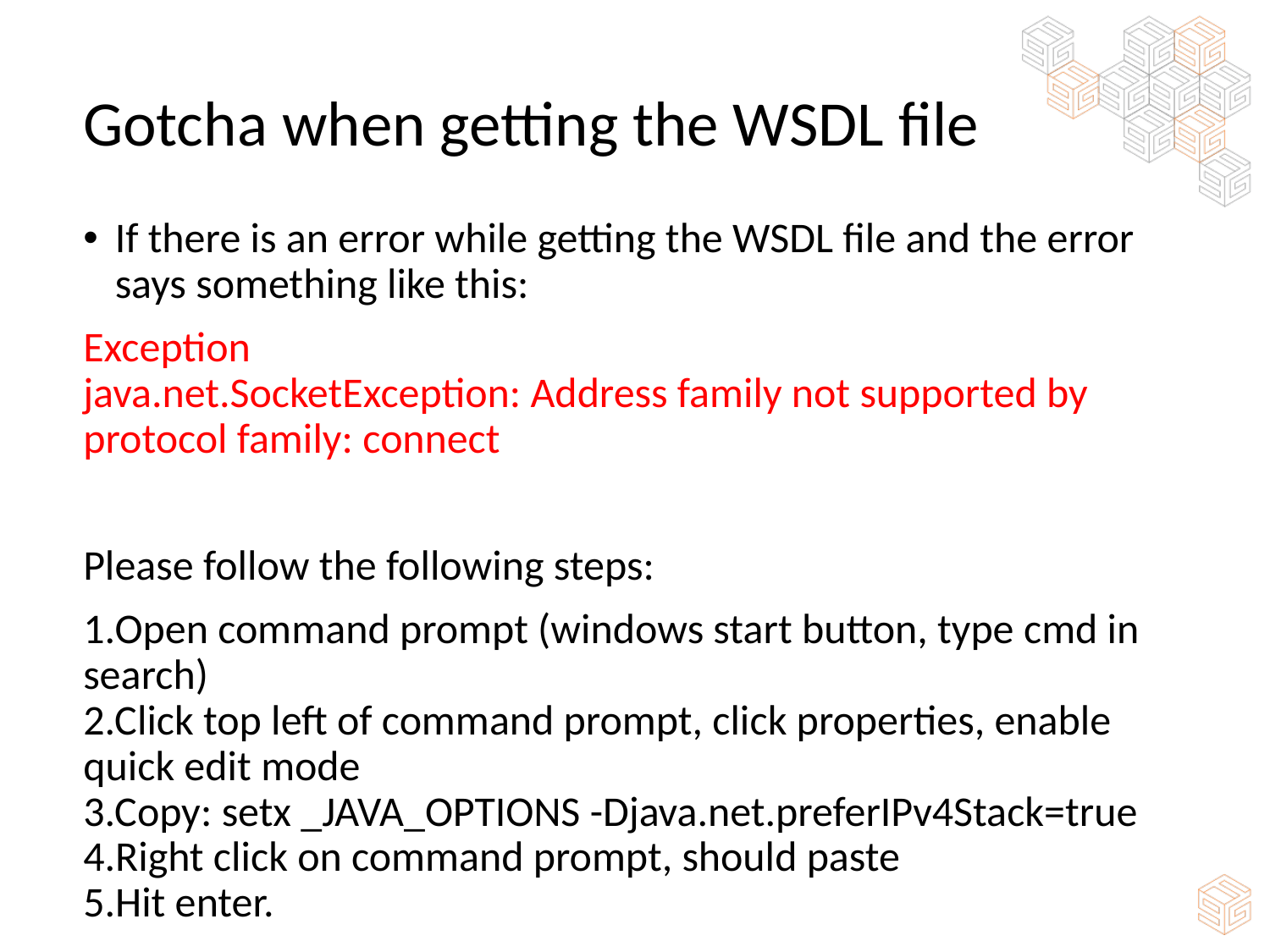

# Gotcha when getting the WSDL file
If there is an error while getting the WSDL file and the error says something like this:
Exception
java.net.SocketException: Address family not supported by protocol family: connect

Please follow the following steps:
1.Open command prompt (windows start button, type cmd in search)
2.Click top left of command prompt, click properties, enable quick edit mode
3.Copy: setx _JAVA_OPTIONS -Djava.net.preferIPv4Stack=true
4.Right click on command prompt, should paste
5.Hit enter.